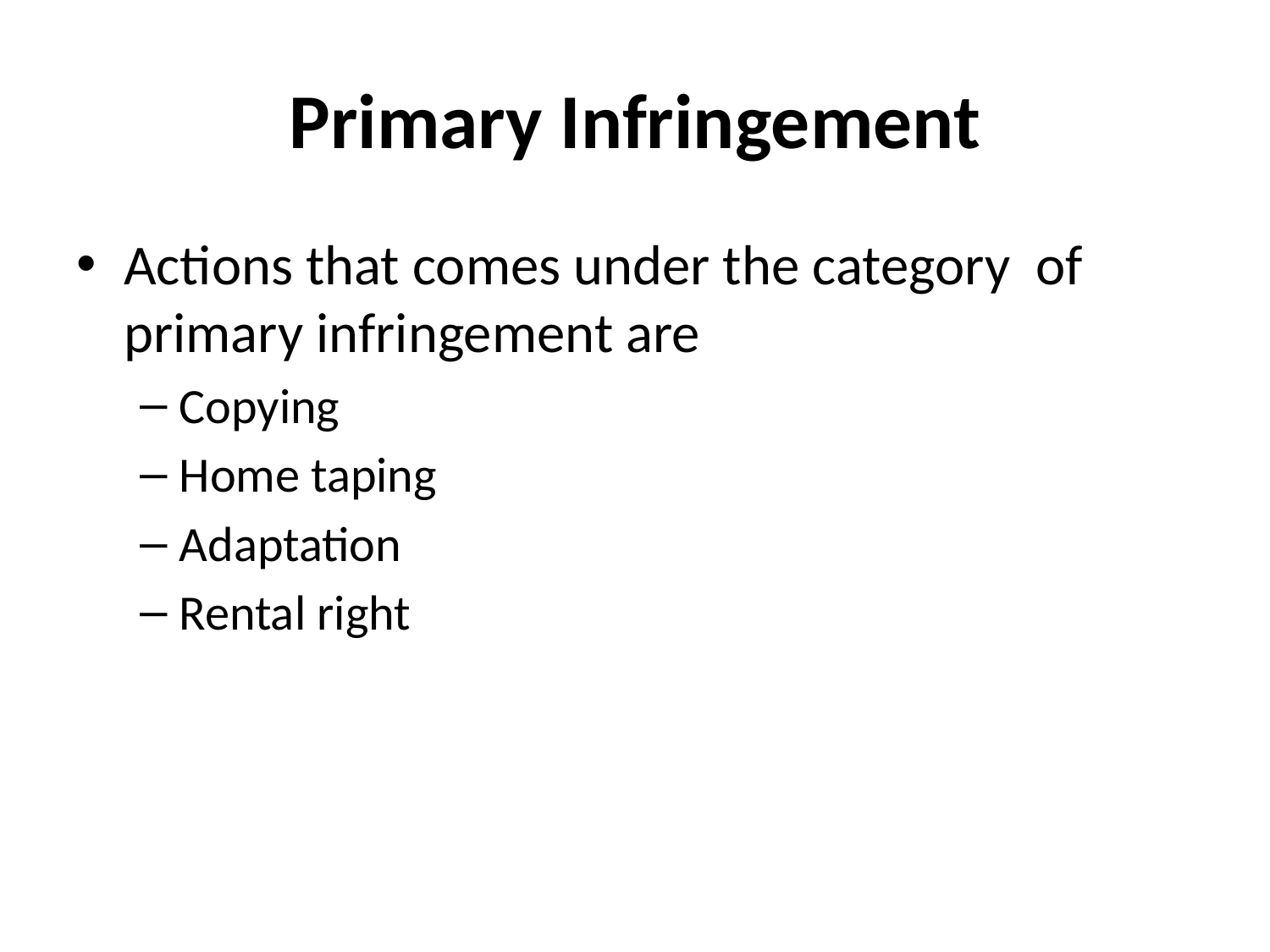

# Primary Infringement
Actions that comes under the category  of primary infringement are
Copying
Home taping
Adaptation
Rental right